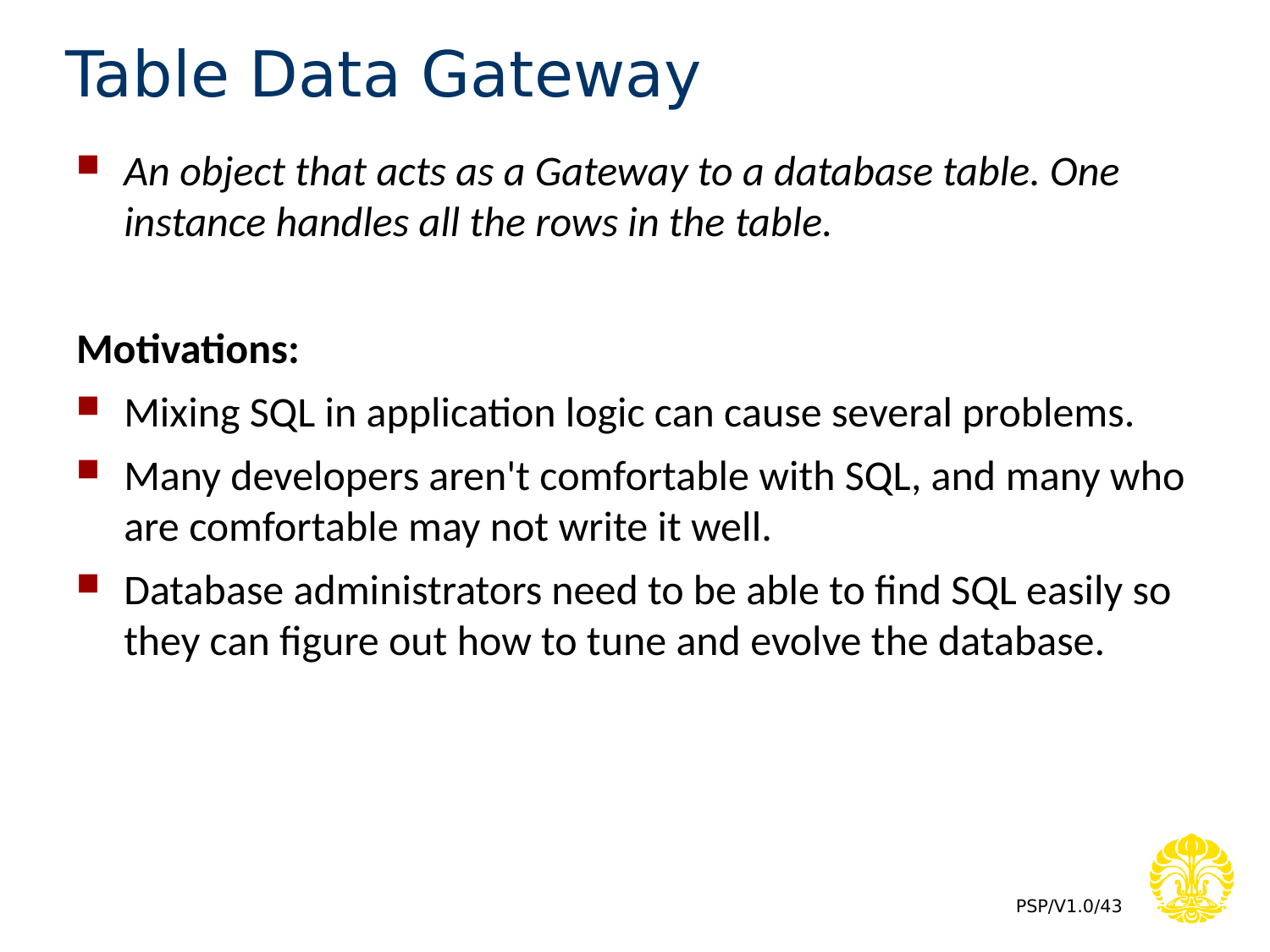

# Table Data Gateway
An object that acts as a Gateway to a database table. One instance handles all the rows in the table.

Motivations:
Mixing SQL in application logic can cause several problems.
Many developers aren't comfortable with SQL, and many who are comfortable may not write it well.
Database administrators need to be able to find SQL easily so they can figure out how to tune and evolve the database.